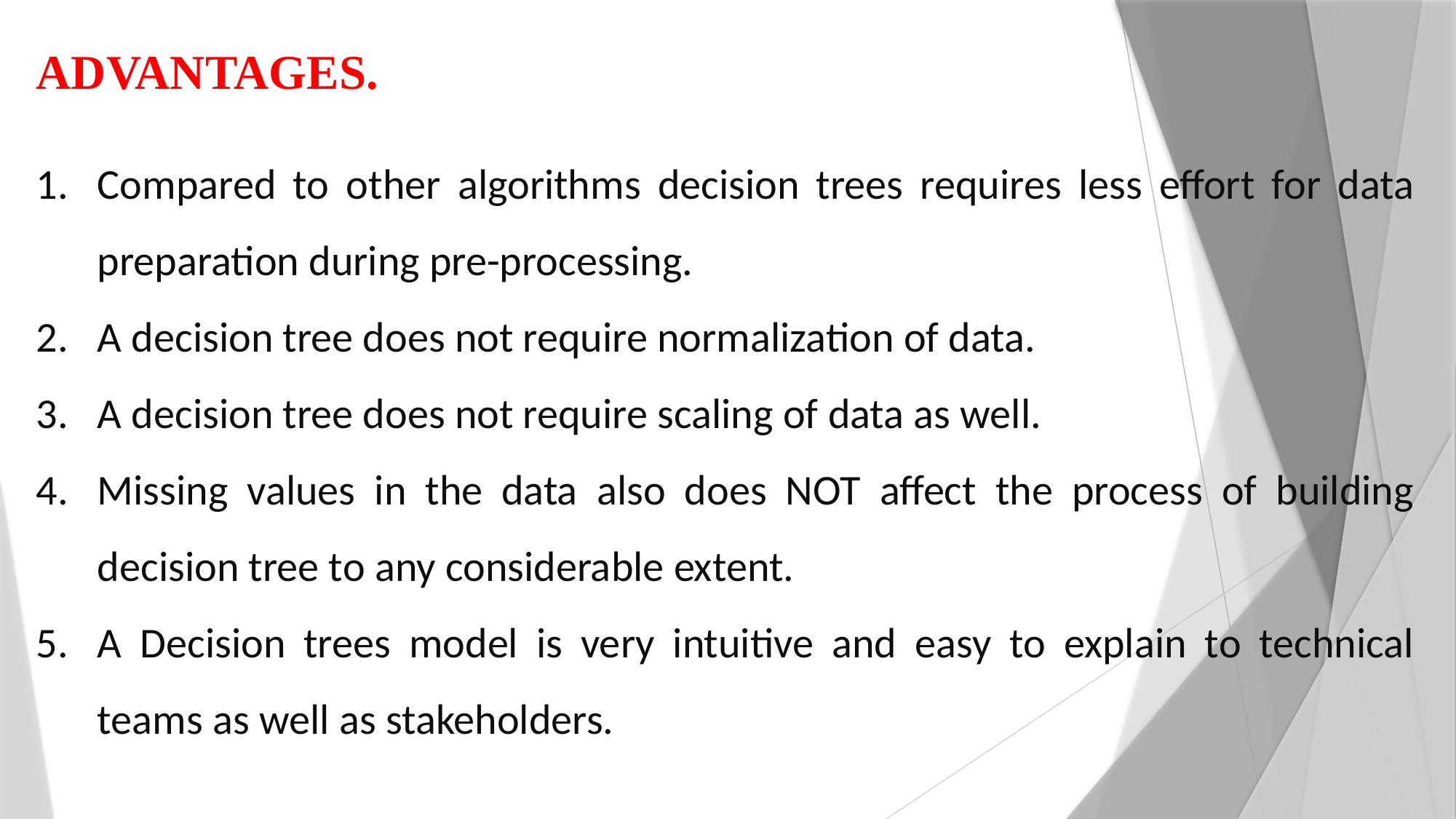

ADVANTAGES.

Compared to other algorithms decision trees requires less effort for data preparation during pre-processing.
A decision tree does not require normalization of data.
A decision tree does not require scaling of data as well.
Missing values in the data also does NOT affect the process of building decision tree to any considerable extent.
A Decision trees model is very intuitive and easy to explain to technical teams as well as stakeholders.